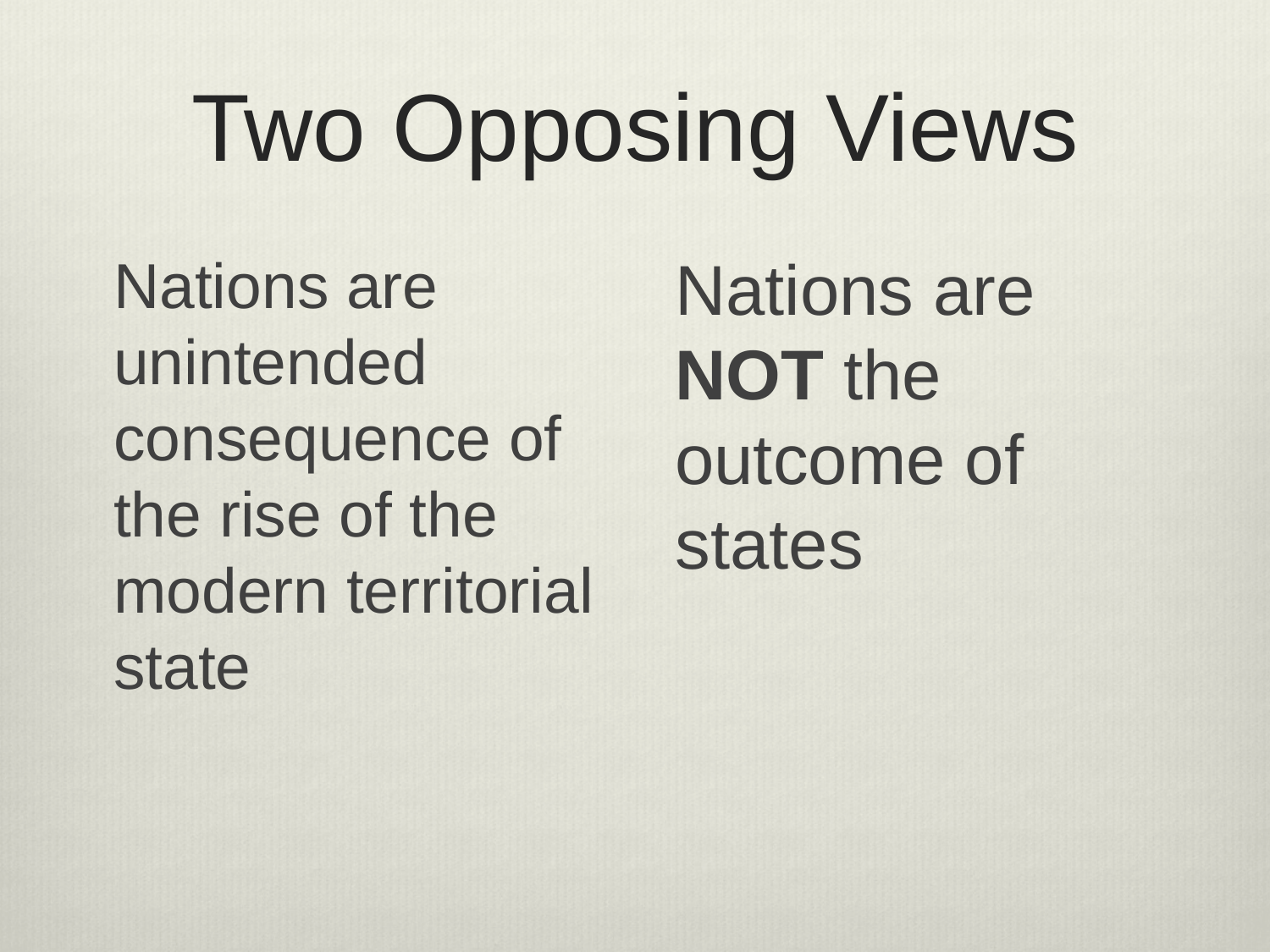

# Two Opposing Views
Nations are unintended consequence of the rise of the modern territorial state

Nations are NOT the outcome of states